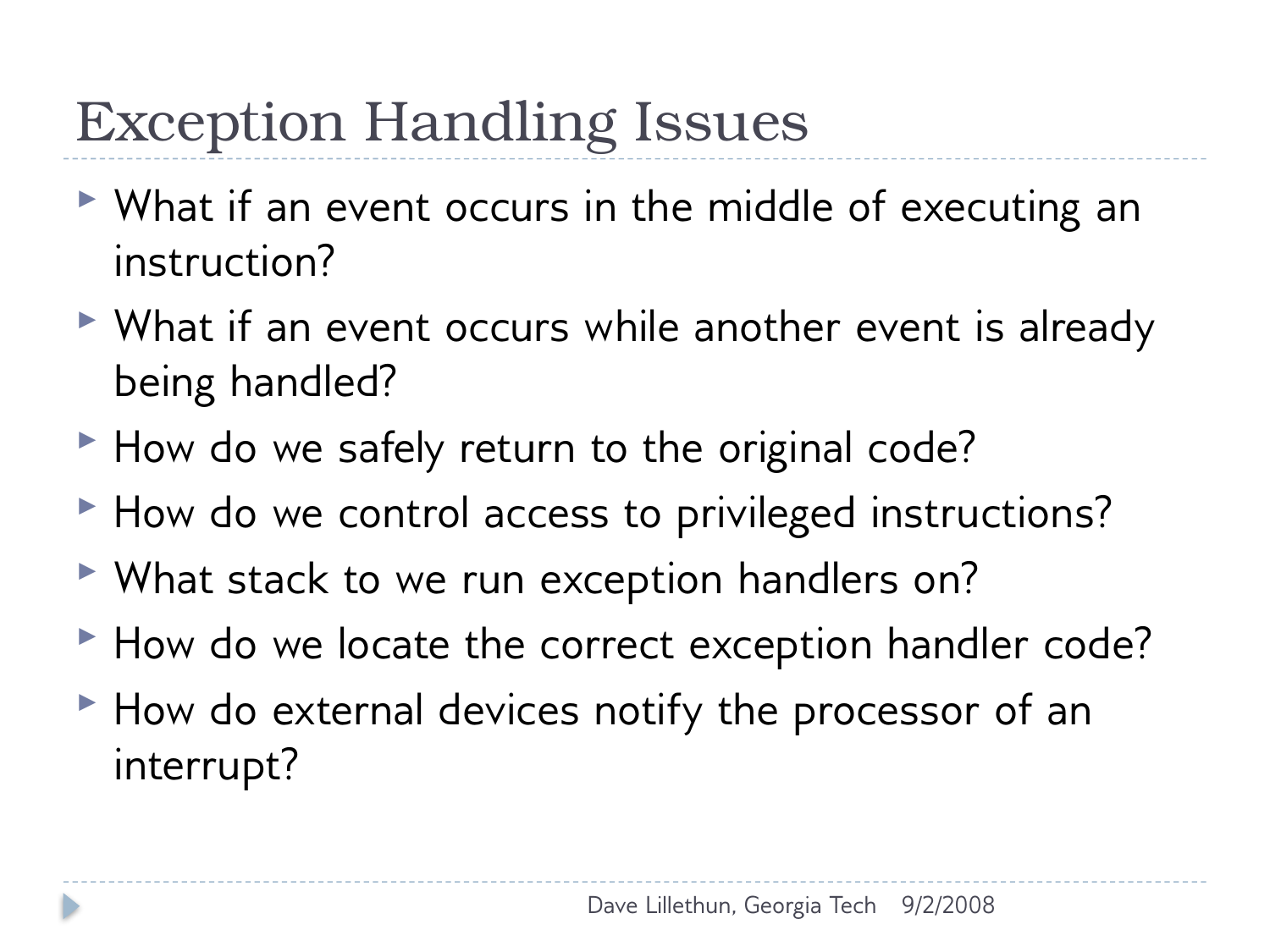

# Exception Handling Issues
What if an event occurs in the middle of executing an instruction?
What if an event occurs while another event is already being handled?
How do we safely return to the original code?
How do we control access to privileged instructions?
What stack to we run exception handlers on?
How do we locate the correct exception handler code?
How do external devices notify the processor of an interrupt?
Dave Lillethun, Georgia Tech
9/2/2008